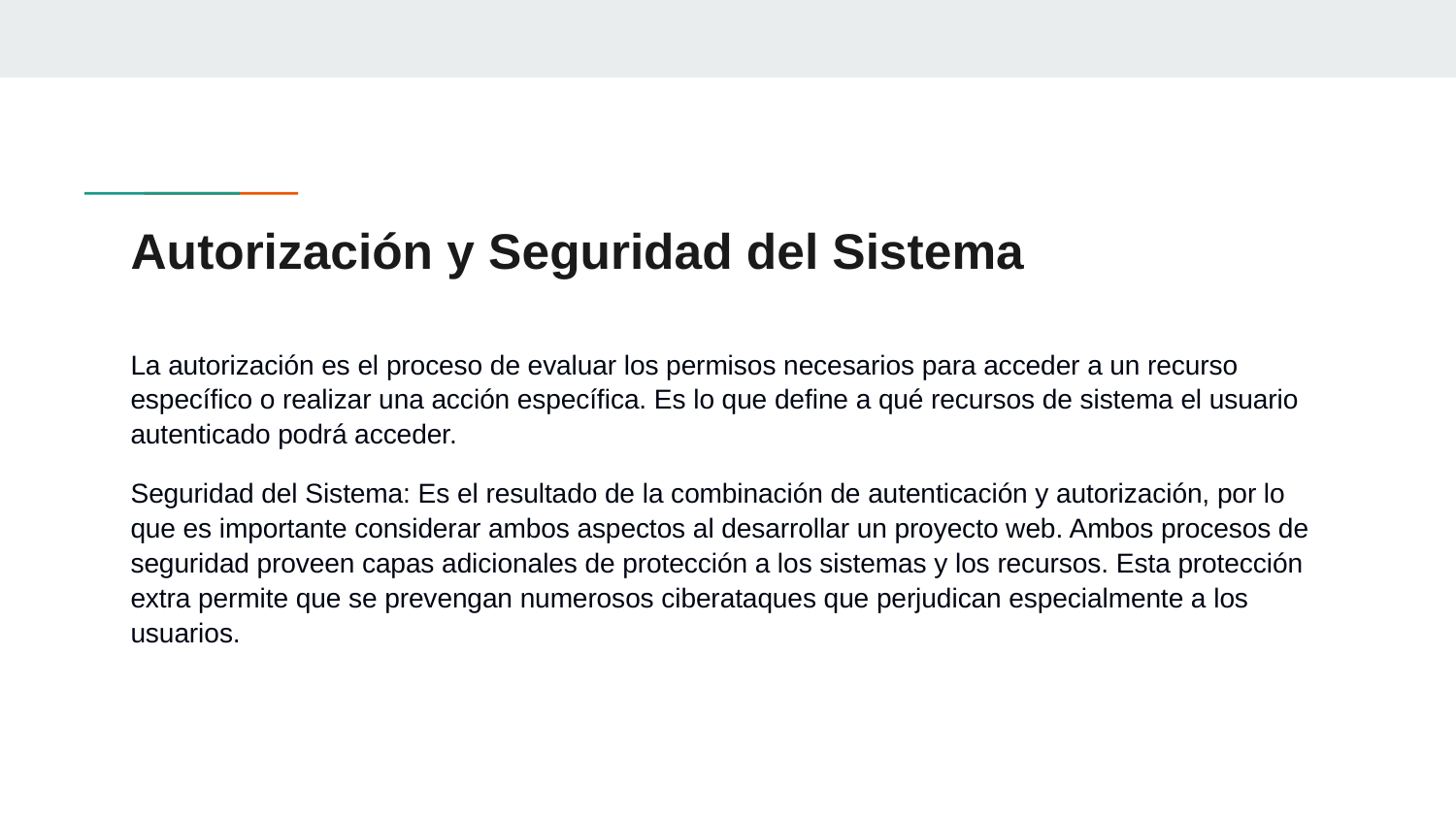

# Autorización y Seguridad del Sistema
La autorización es el proceso de evaluar los permisos necesarios para acceder a un recurso específico o realizar una acción específica. Es lo que define a qué recursos de sistema el usuario autenticado podrá acceder.
Seguridad del Sistema: Es el resultado de la combinación de autenticación y autorización, por lo que es importante considerar ambos aspectos al desarrollar un proyecto web. Ambos procesos de seguridad proveen capas adicionales de protección a los sistemas y los recursos. Esta protección extra permite que se prevengan numerosos ciberataques que perjudican especialmente a los usuarios.